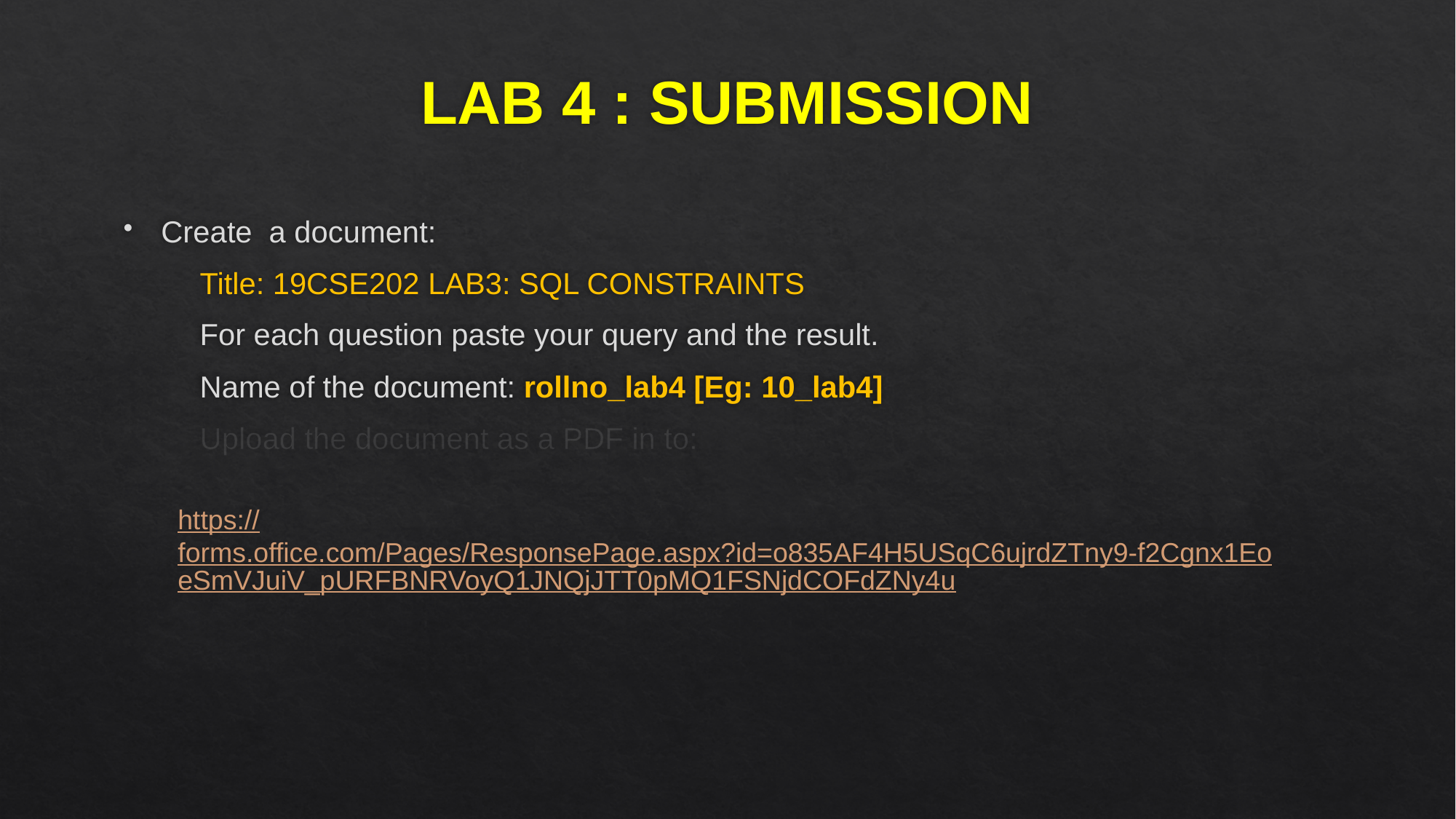

LAB 4 : SUBMISSION
Create  a document:
         Title: 19CSE202 LAB3: SQL CONSTRAINTS
         For each question paste your query and the result.
         Name of the document: rollno_lab4 [Eg: 10_lab4]
         Upload the document as a PDF in to:

https://forms.office.com/Pages/ResponsePage.aspx?id=o835AF4H5USqC6ujrdZTny9-f2Cgnx1EoeSmVJuiV_pURFBNRVoyQ1JNQjJTT0pMQ1FSNjdCOFdZNy4u